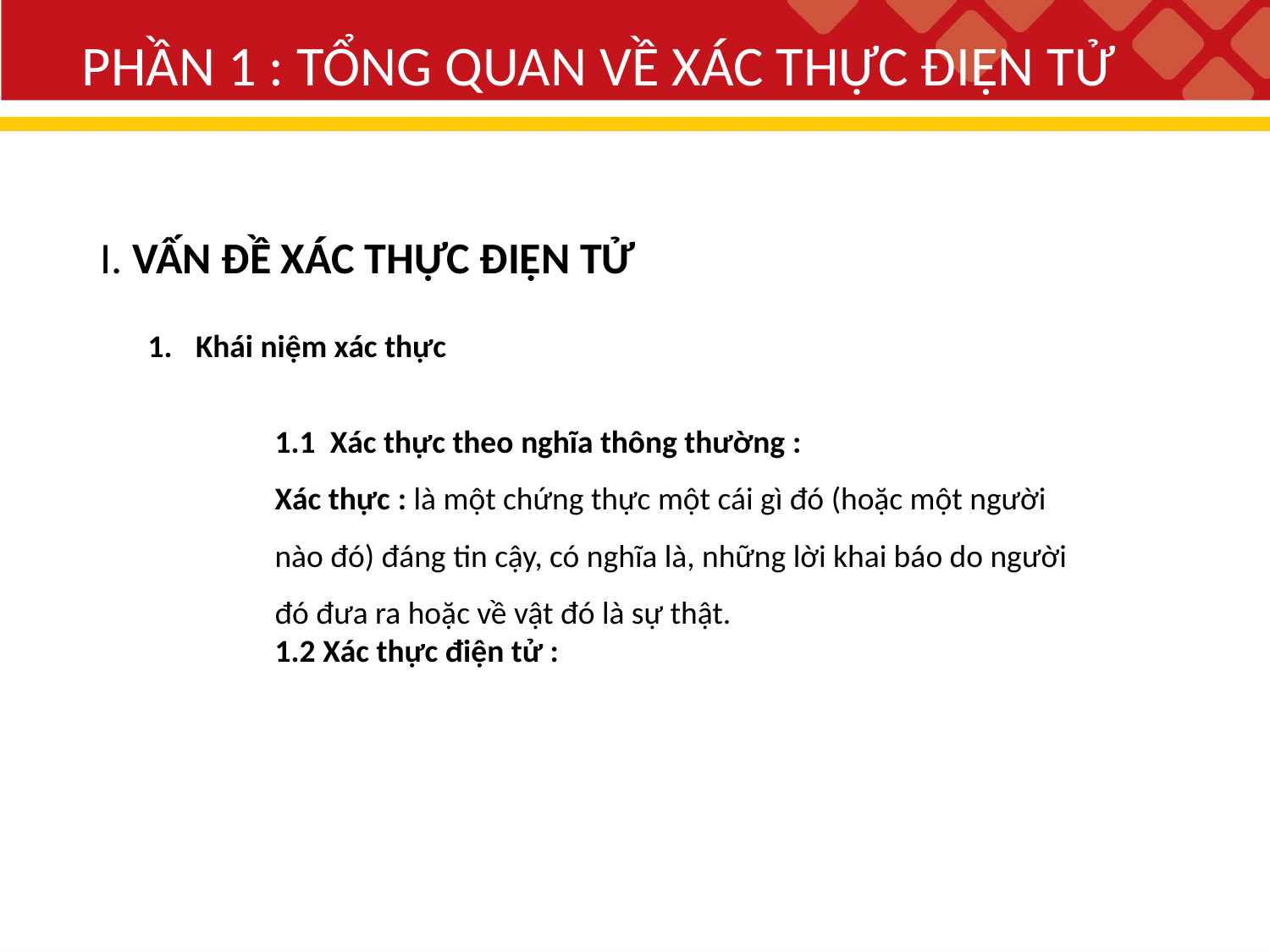

# PHẦN 1 : TỔNG QUAN VỀ XÁC THỰC ĐIỆN TỬ
I. VẤN ĐỀ XÁC THỰC ĐIỆN TỬ
Khái niệm xác thực

	1.1  Xác thực theo nghĩa thông thường :
	Xác thực : là một chứng thực một cái gì đó (hoặc một người 	nào đó) đáng tin cậy, có nghĩa là, những lời khai báo do người 	đó đưa ra hoặc về vật đó là sự thật.
	1.2 Xác thực điện tử :